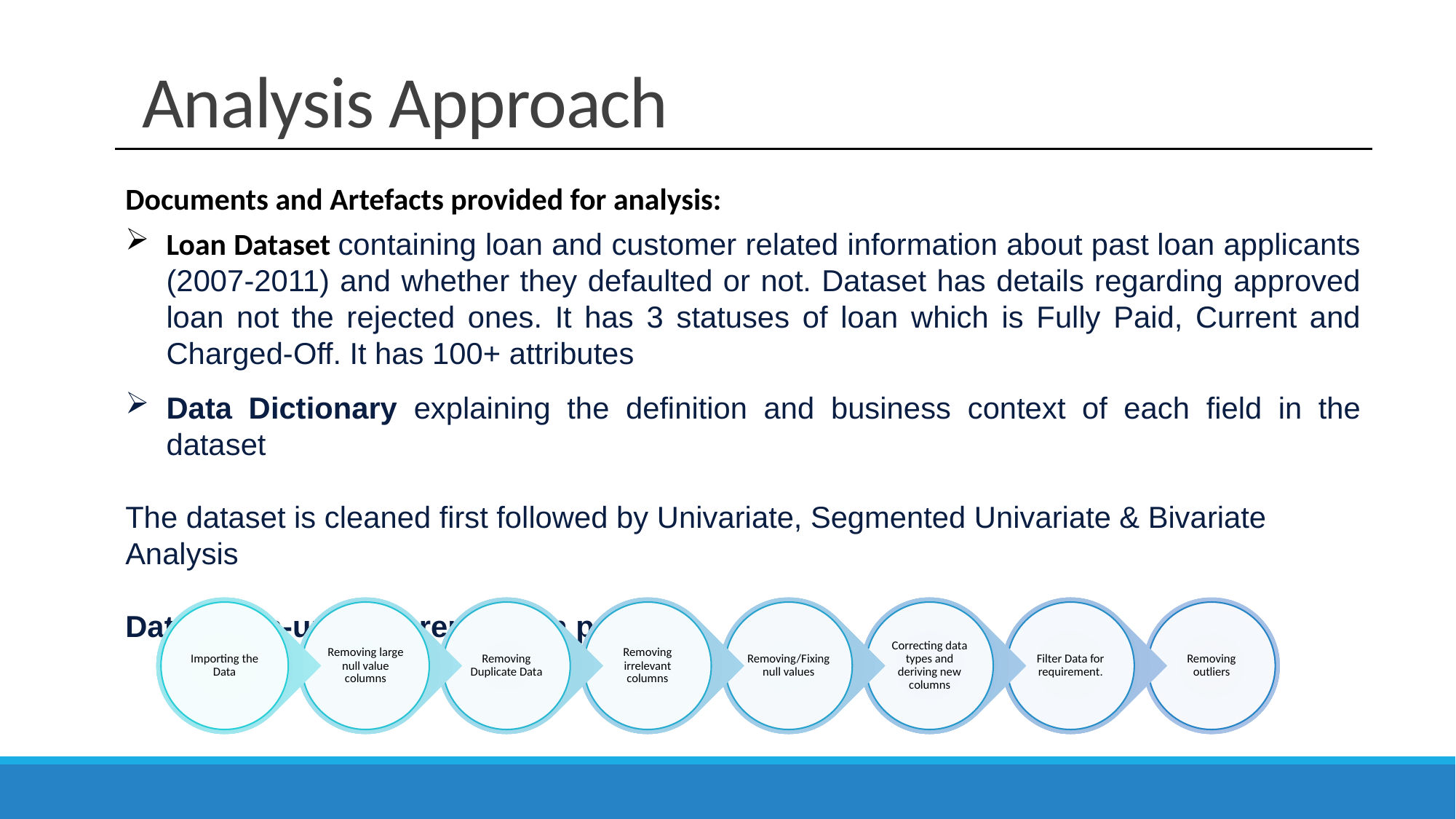

# Analysis Approach
Documents and Artefacts provided for analysis:
Loan Dataset containing loan and customer related information about past loan applicants (2007-2011) and whether they defaulted or not. Dataset has details regarding approved loan not the rejected ones. It has 3 statuses of loan which is Fully Paid, Current and Charged-Off. It has 100+ attributes
Data Dictionary explaining the definition and business context of each field in the dataset

The dataset is cleaned first followed by Univariate, Segmented Univariate & Bivariate Analysis

Data Clean-up and preparation process:

Removing outliers
Filter Data for requirement.
Correcting data types and deriving new columns
Removing/Fixing null values
Removing irrelevant columns
Removing Duplicate Data
Removing large null value columns
Importing the Data